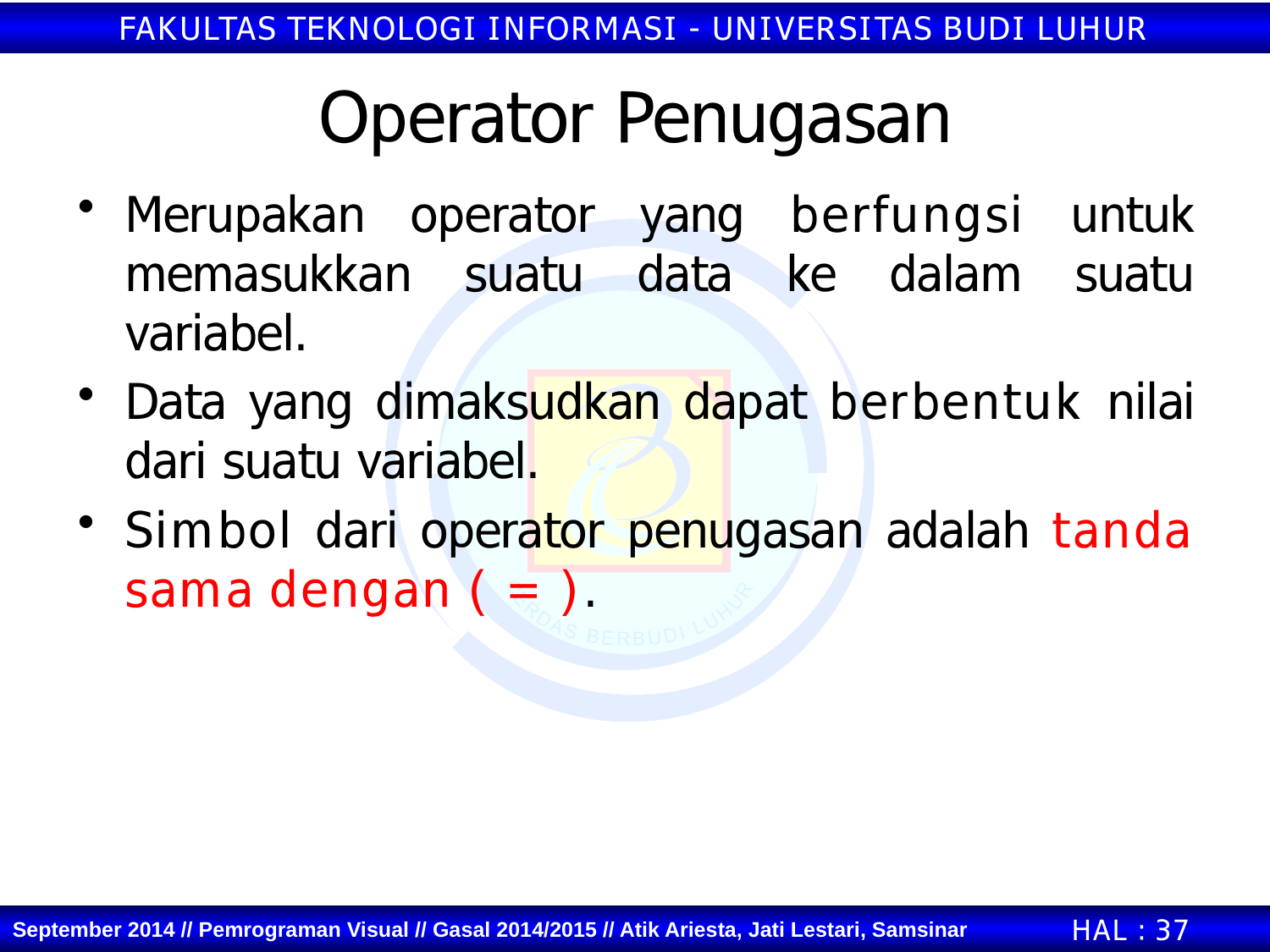

# Operator Penugasan
Merupakan operator yang berfungsi untuk memasukkan suatu data ke dalam suatu variabel.
Data yang dimaksudkan dapat berbentuk nilai dari suatu variabel.
Simbol dari operator penugasan adalah tanda sama dengan ( = ).